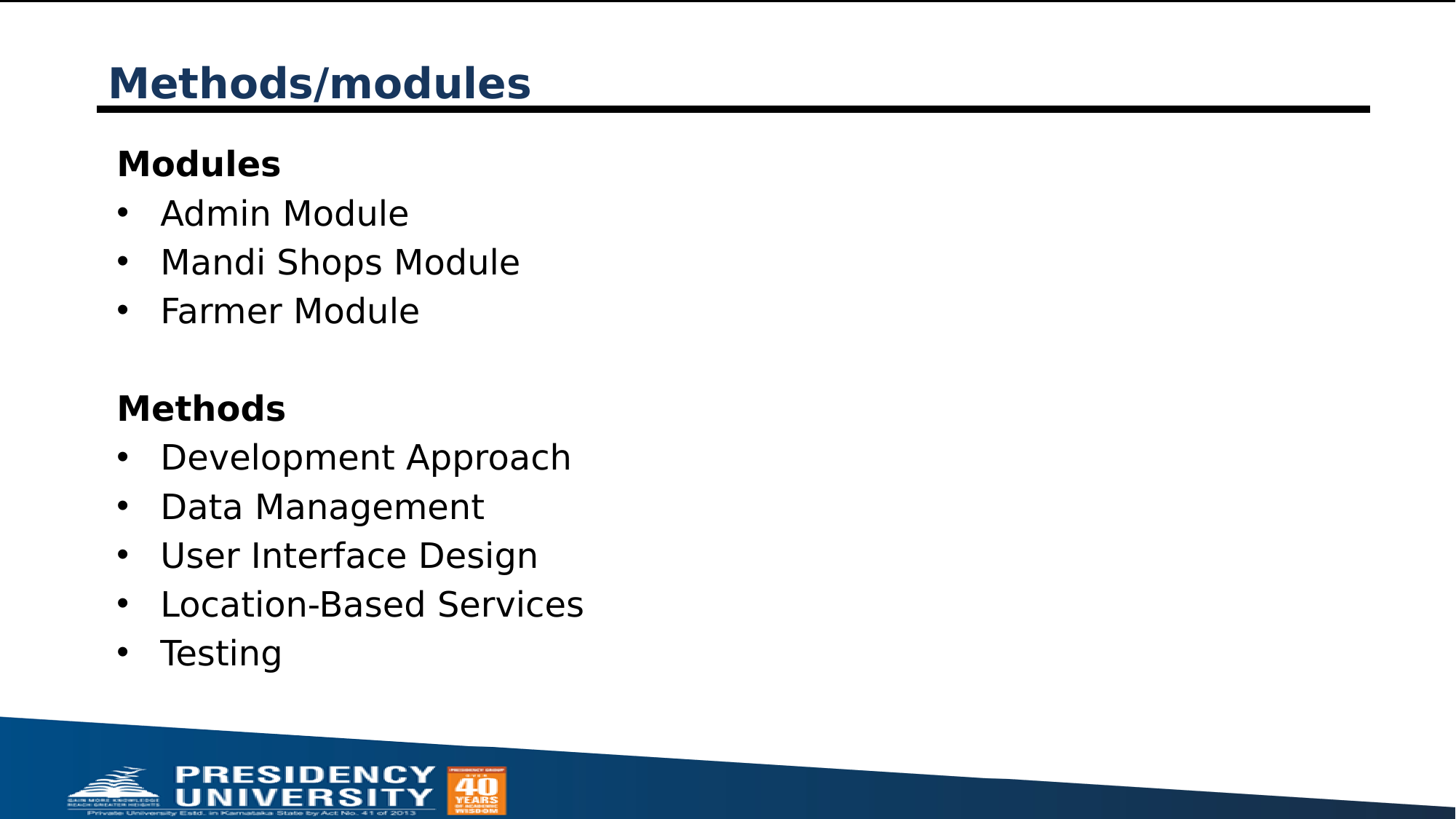

# Methods/modules
Modules
Admin Module
Mandi Shops Module
Farmer Module

Methods
Development Approach
Data Management
User Interface Design
Location-Based Services
Testing